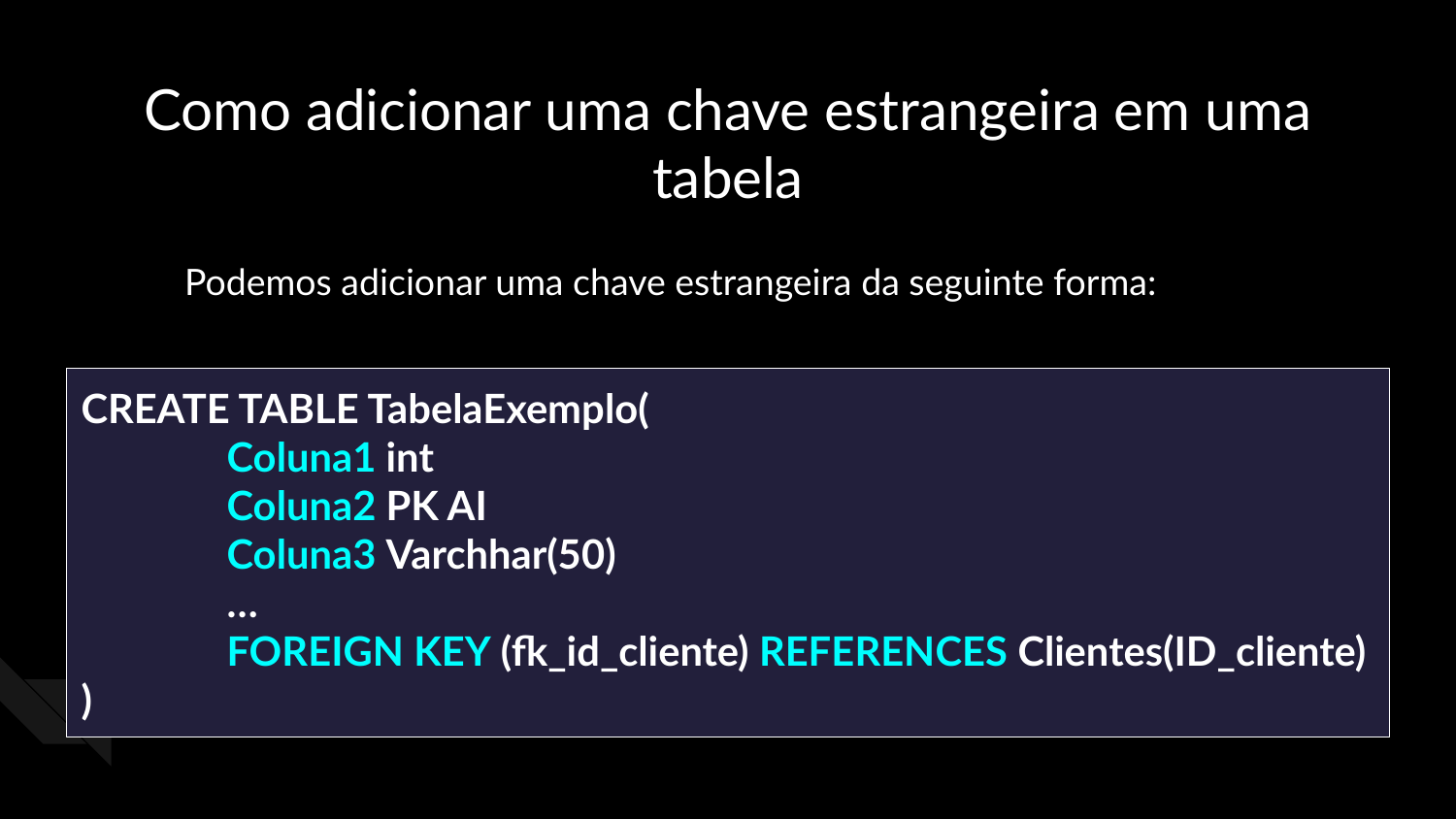

Como adicionar uma chave estrangeira em uma tabela
Podemos adicionar uma chave estrangeira da seguinte forma:
CREATE TABLE TabelaExemplo(
	Coluna1 int
	Coluna2 PK AI
	Coluna3 Varchhar(50)
	…
	FOREIGN KEY (fk_id_cliente) REFERENCES Clientes(ID_cliente)
)